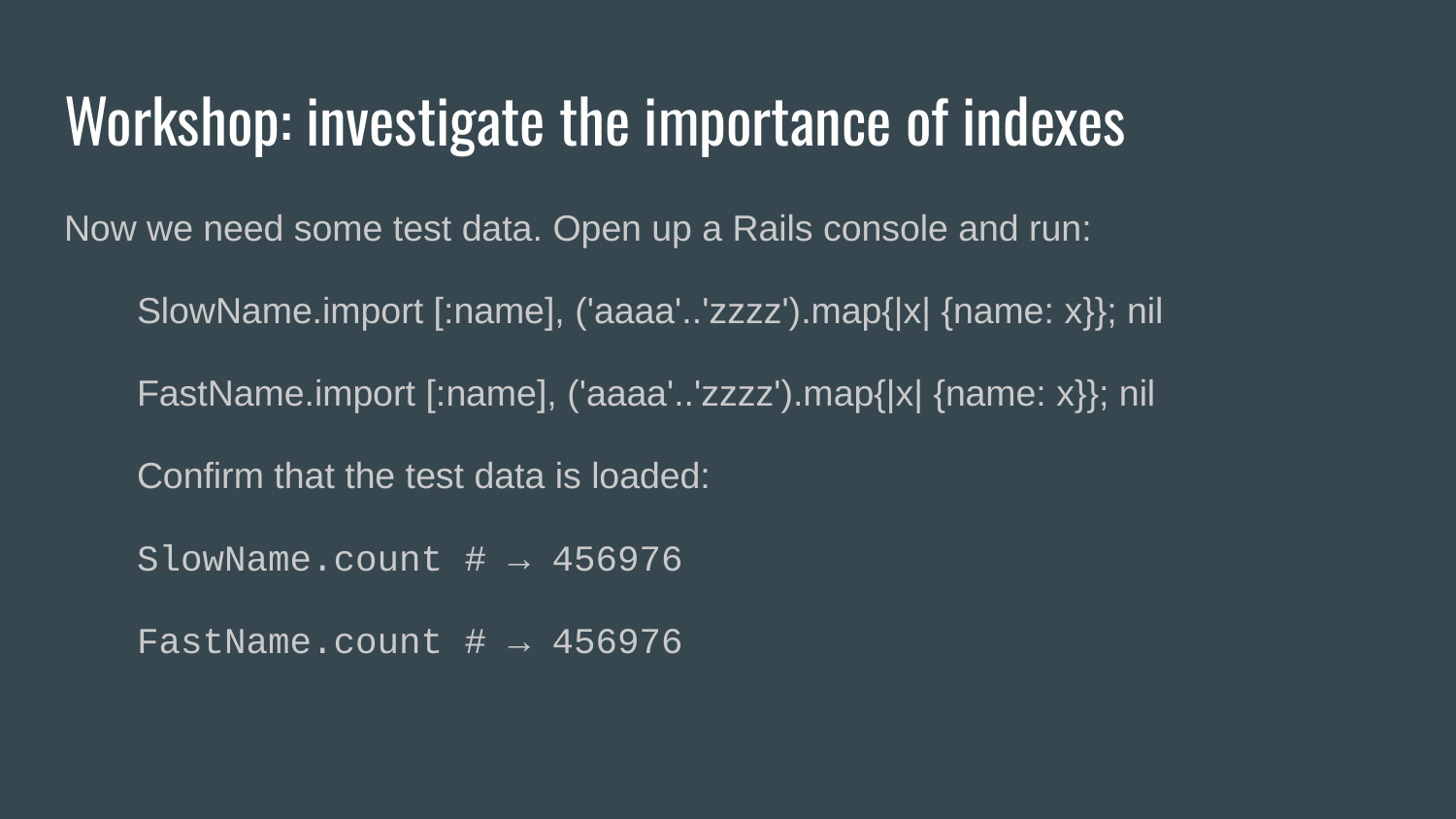

# Workshop: investigate the importance of indexes

Now we need some test data. Open up a Rails console and run:
SlowName.import [:name], ('aaaa'..'zzzz').map{|x| {name: x}}; nil
FastName.import [:name], ('aaaa'..'zzzz').map{|x| {name: x}}; nil
Confirm that the test data is loaded:
SlowName.count # → 456976
FastName.count # → 456976